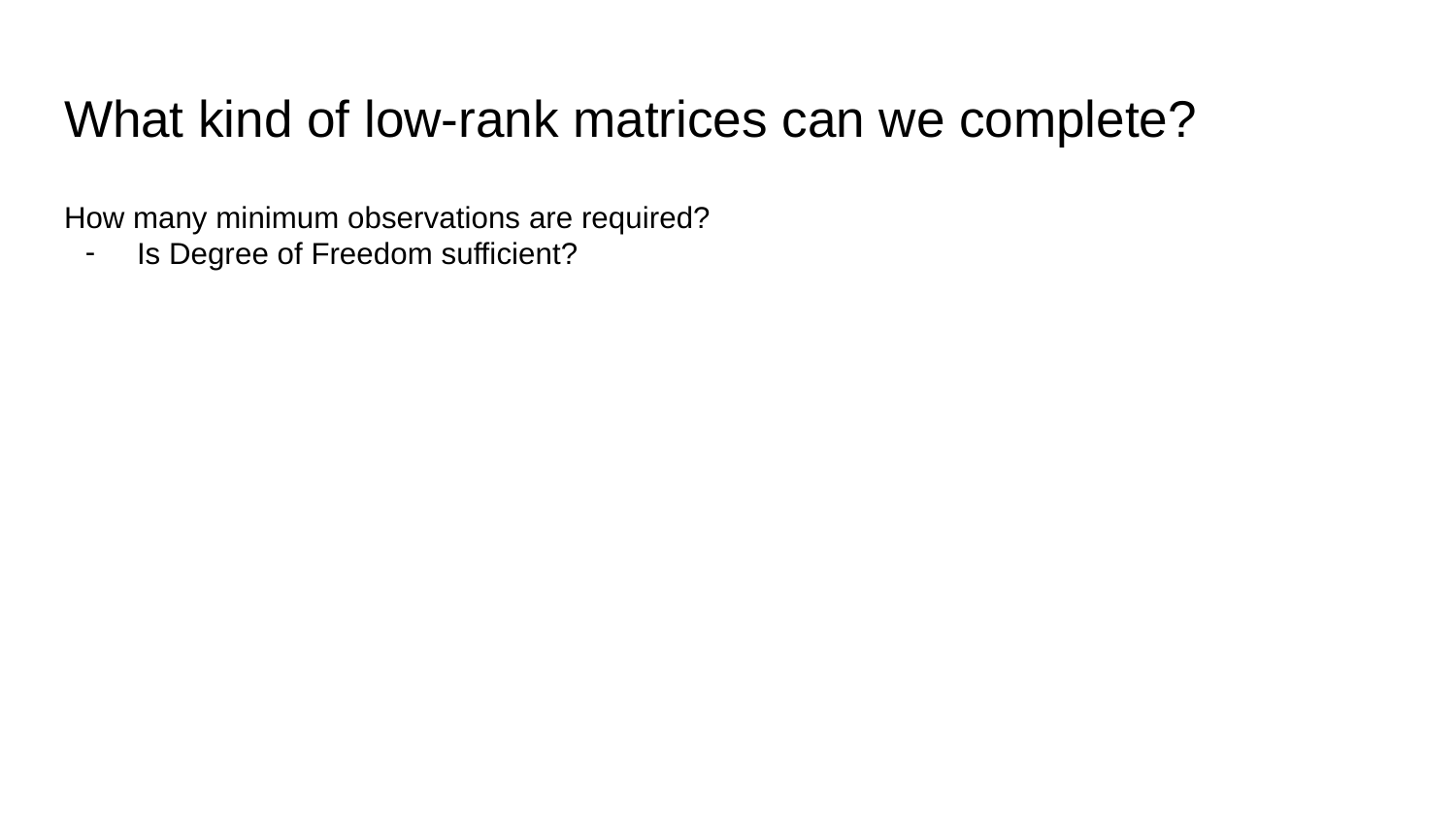

# What kind of low-rank matrices can we complete?
How many minimum observations are required?
Is Degree of Freedom sufficient?